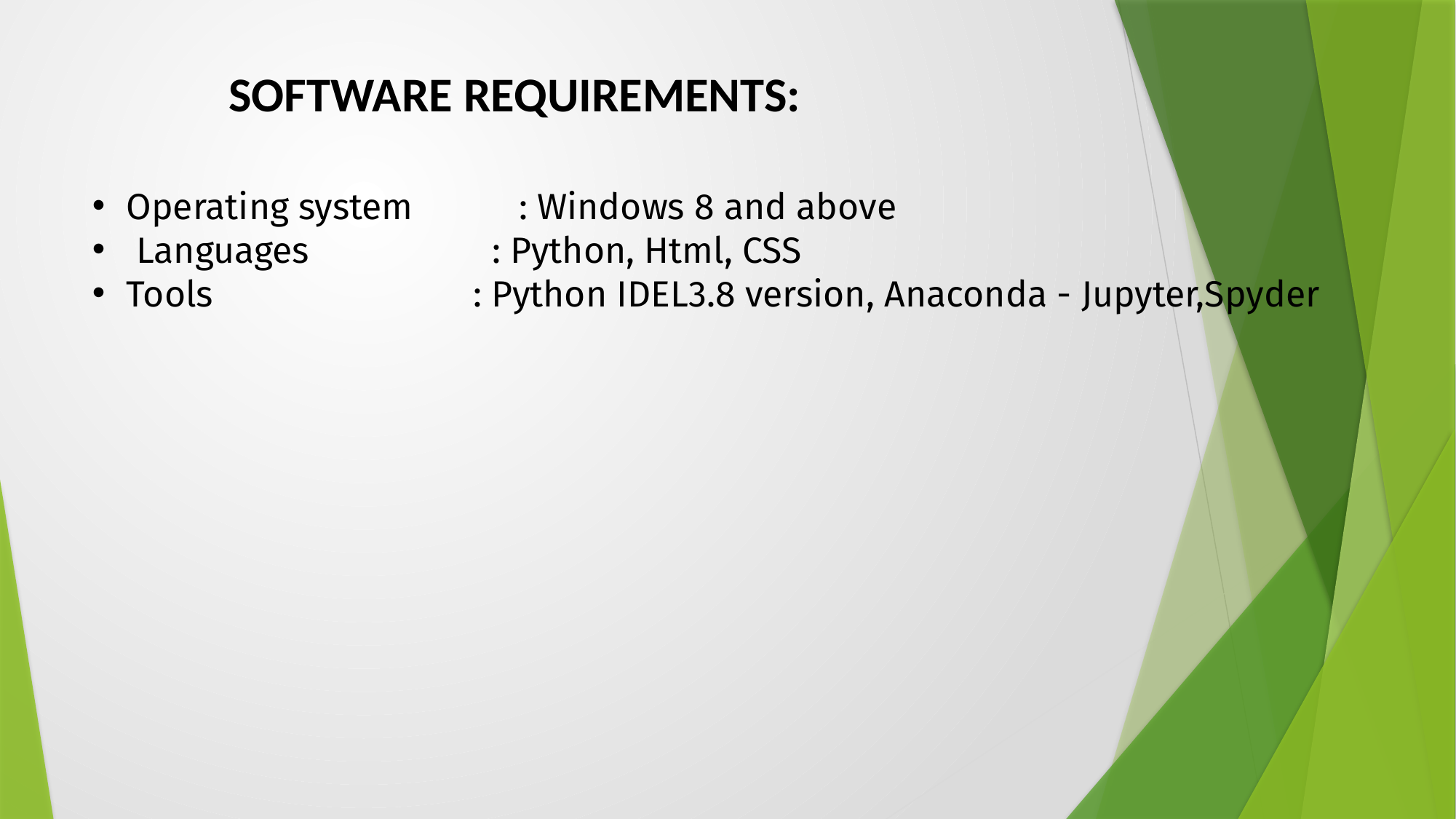

SOFTWARE REQUIREMENTS:

Operating system           : Windows 8 and above
 Languages                   : Python, Html, CSS
Tools                           : Python IDEL3.8 version, Anaconda - Jupyter,Spyder